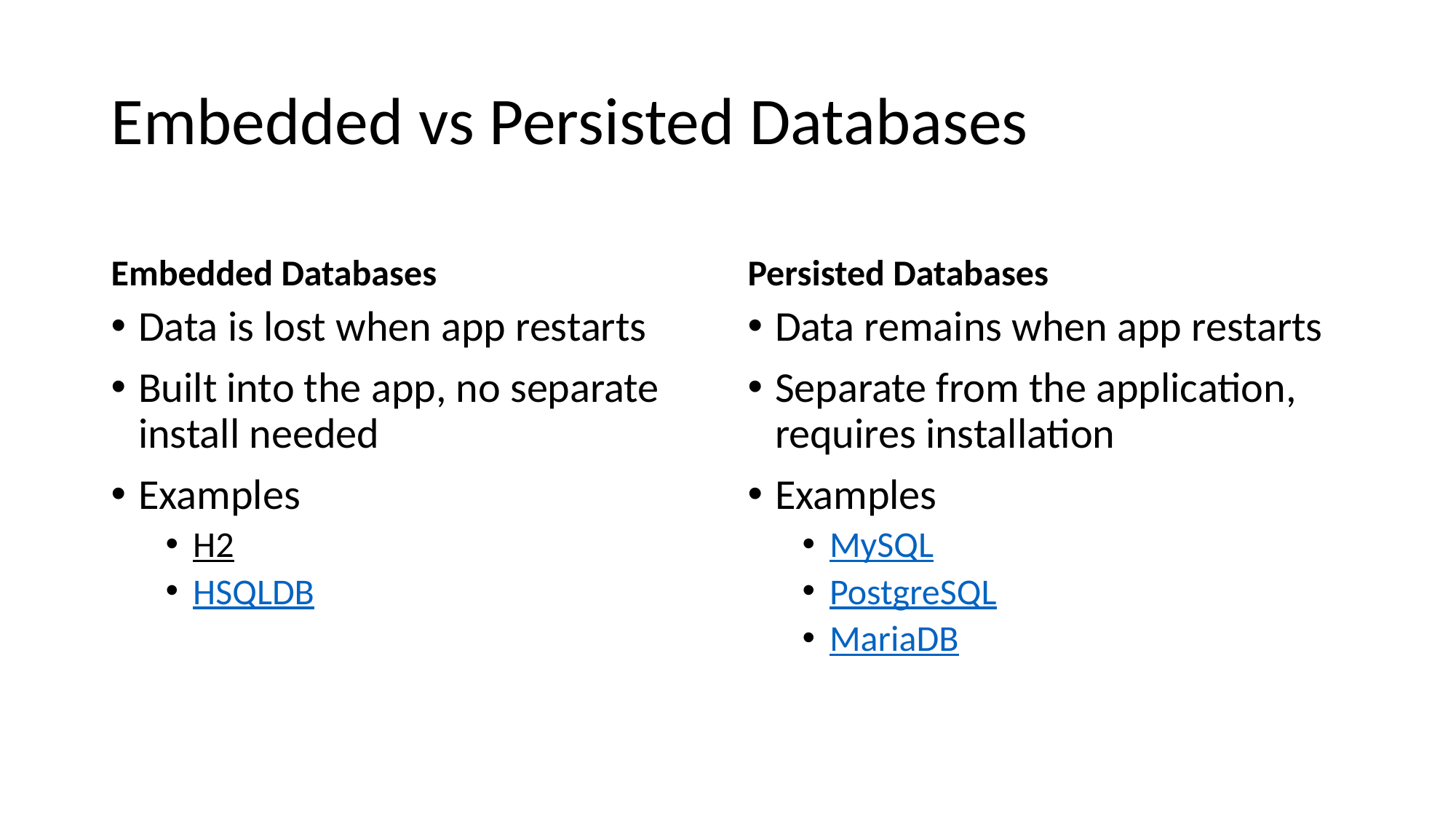

# Embedded vs Persisted Databases
Embedded Databases
Persisted Databases
Data is lost when app restarts
Built into the app, no separate install needed
Examples
H2
HSQLDB
Data remains when app restarts
Separate from the application, requires installation
Examples
MySQL
PostgreSQL
MariaDB